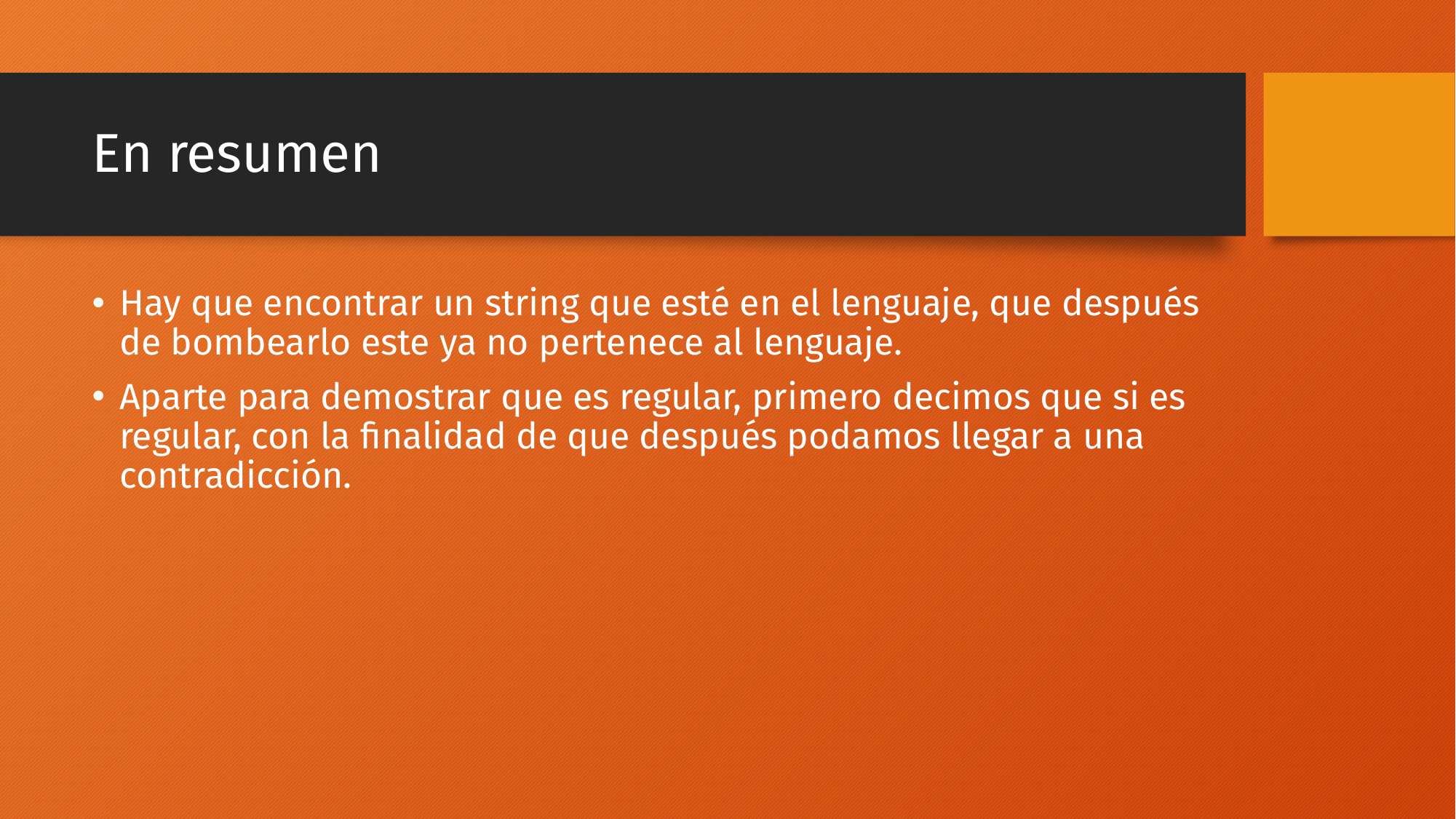

# En resumen
Hay que encontrar un string que esté en el lenguaje, que después de bombearlo este ya no pertenece al lenguaje.
Aparte para demostrar que es regular, primero decimos que si es regular, con la finalidad de que después podamos llegar a una contradicción.